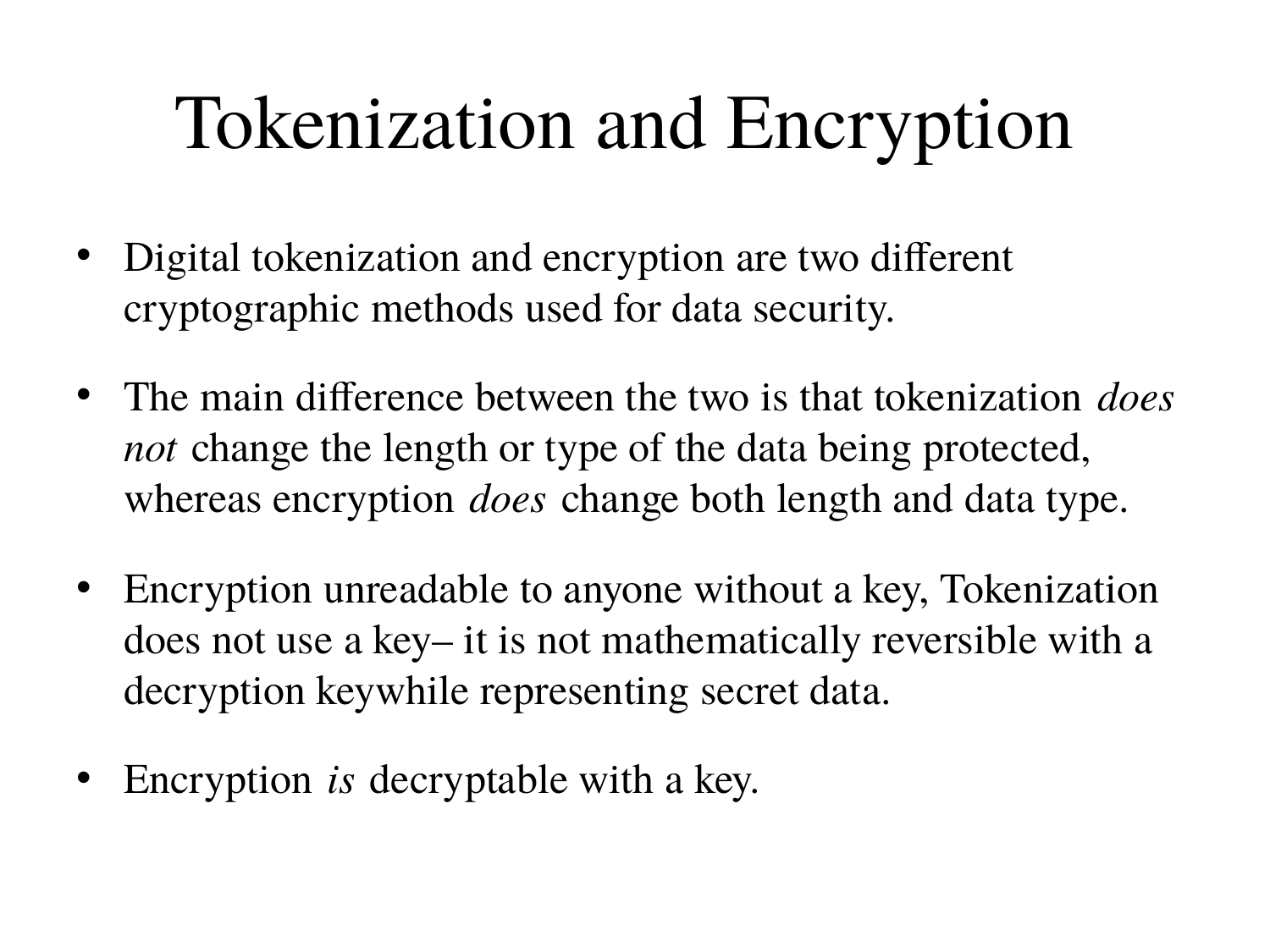

# Tokenization and Encryption
Digital tokenization and encryption are two different cryptographic methods used for data security.

The main difference between the two is that tokenization does not change the length or type of the data being protected, whereas encryption does change both length and data type.

Encryption unreadable to anyone without a key, Tokenization does not use a key– it is not mathematically reversible with a decryption keywhile representing secret data.

Encryption is decryptable with a key.